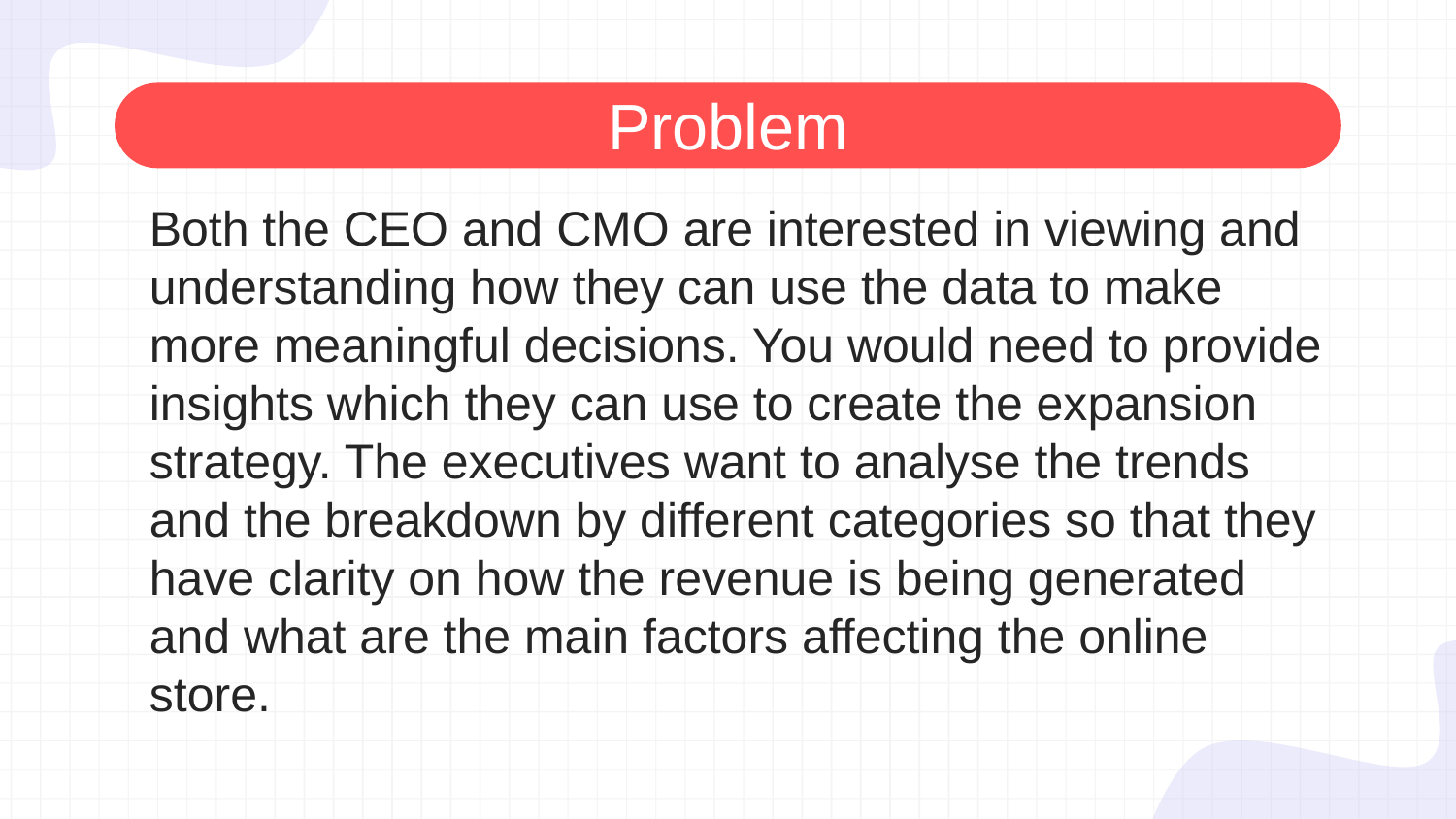

# Problem
Both the CEO and CMO are interested in viewing and understanding how they can use the data to make more meaningful decisions. You would need to provide insights which they can use to create the expansion strategy. The executives want to analyse the trends and the breakdown by different categories so that they have clarity on how the revenue is being generated and what are the main factors affecting the online store.